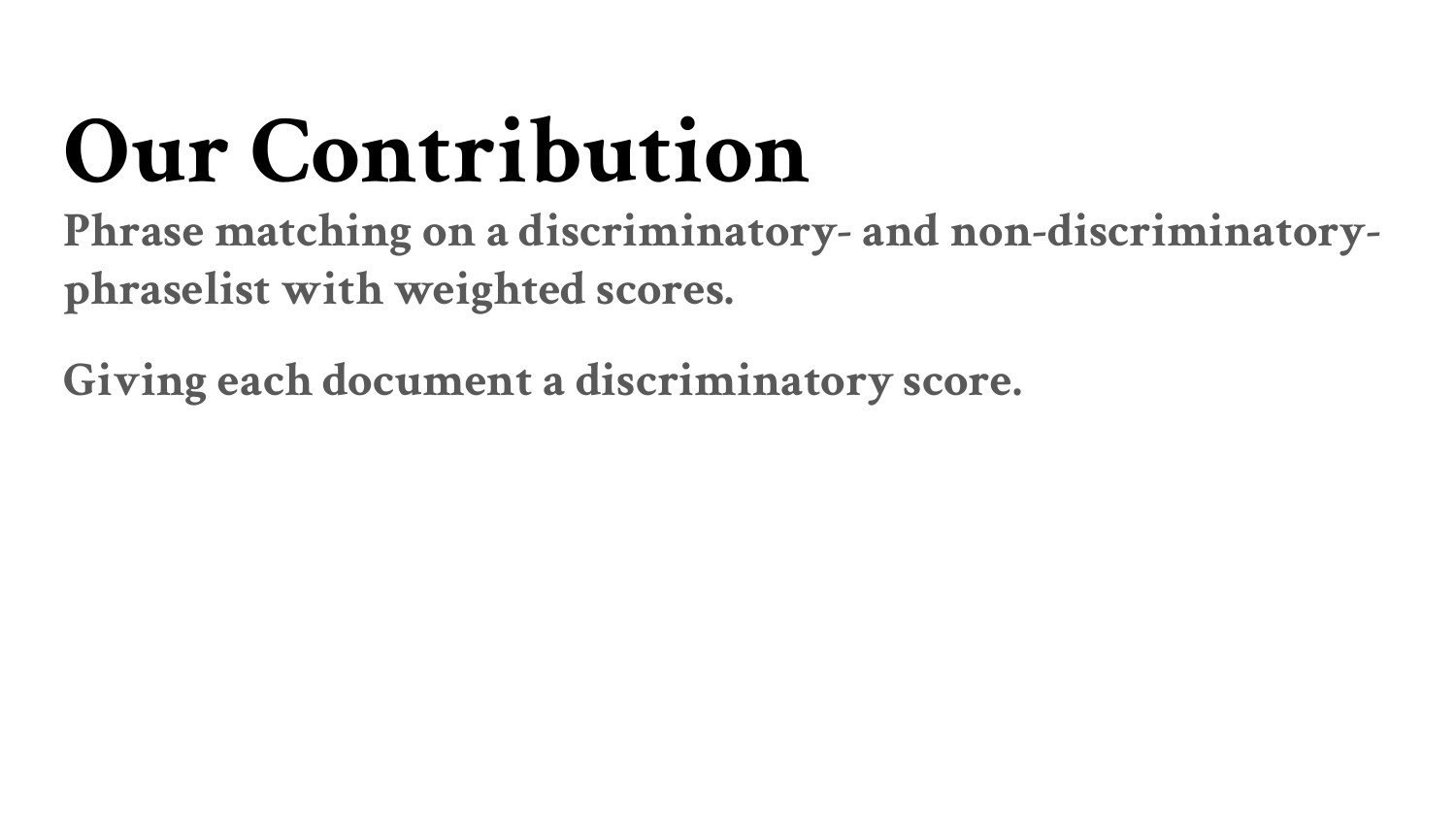

Our Contribution
Phrase matching on a discriminatory- and non-discriminatory-phraselist with weighted scores.
Giving each document a discriminatory score.